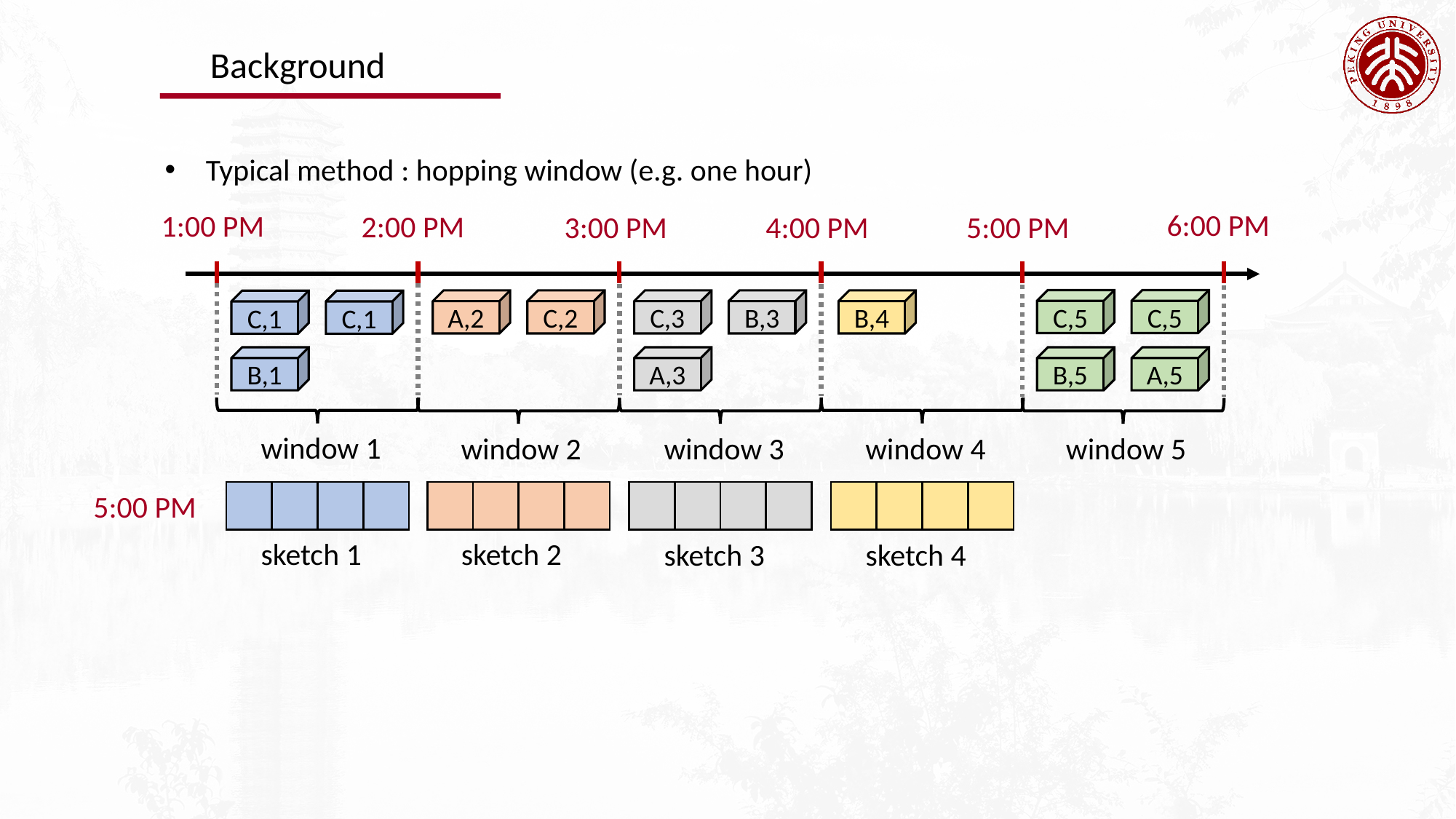

Background

Typical method : hopping window (e.g. one hour)
6:00 PM
1:00 PM
2:00 PM
3:00 PM
4:00 PM
5:00 PM
C,5
C,5
A,2
C,2
C,3
B,3
B,4
C,1
C,1

B,1
A,3
B,5
A,5
window 1
window 2
window 3
window 4
window 5
5:00 PM
|  |  |  |  |
| --- | --- | --- | --- |
|  |  |  |  |
| --- | --- | --- | --- |
|  |  |  |  |
| --- | --- | --- | --- |
|  |  |  |  |
| --- | --- | --- | --- |
sketch 1
sketch 2
sketch 3
sketch 4